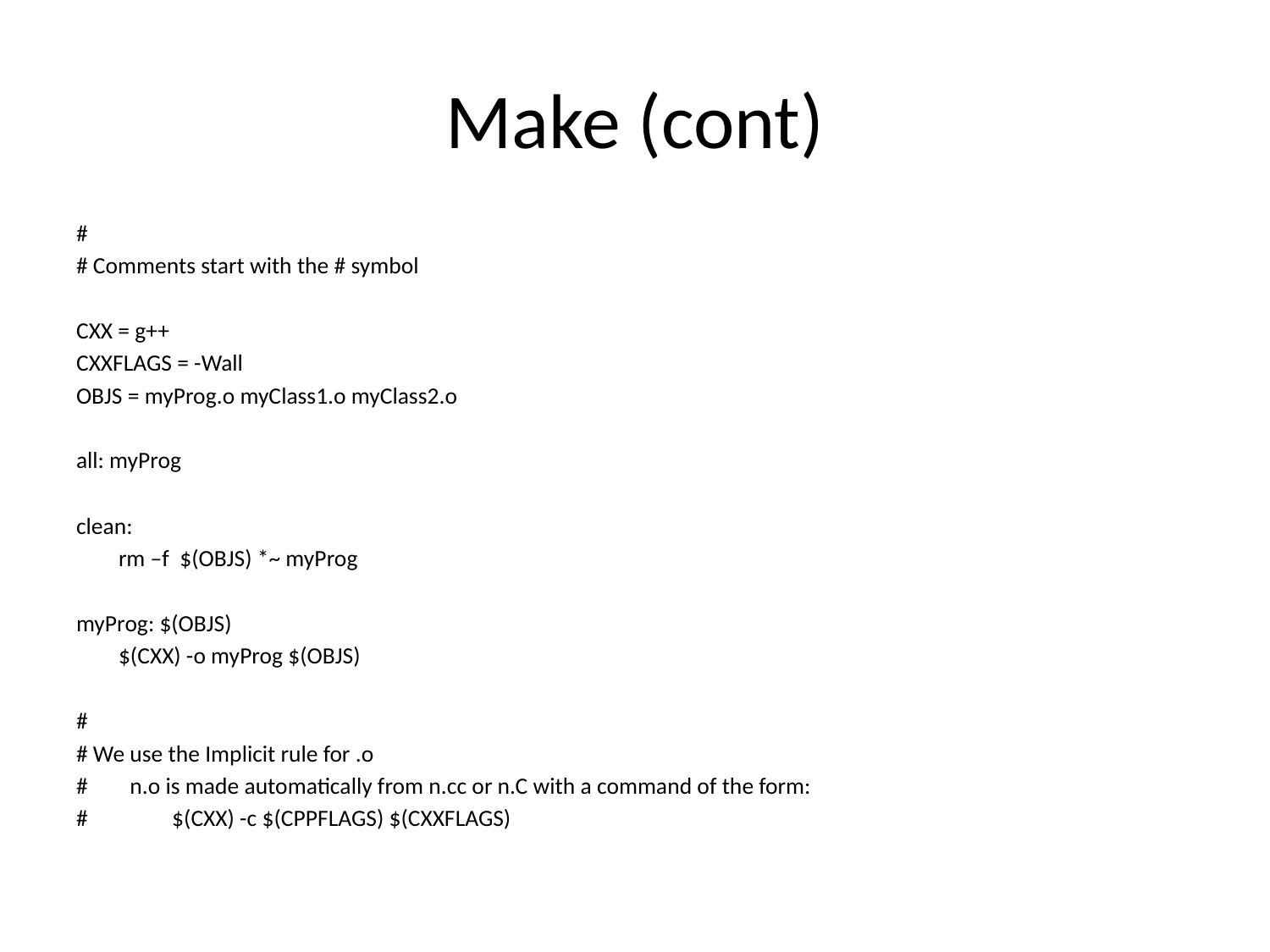

# Make (cont)
#
# Comments start with the # symbol

CXX = g++
CXXFLAGS = -Wall
OBJS = myProg.o myClass1.o myClass2.o

all: myProg

clean:
        rm –f  $(OBJS) *~ myProg

myProg: $(OBJS)
        $(CXX) -o myProg $(OBJS)

#
# We use the Implicit rule for .o
#        n.o is made automatically from n.cc or n.C with a command of the form:
#                $(CXX) -c $(CPPFLAGS) $(CXXFLAGS)